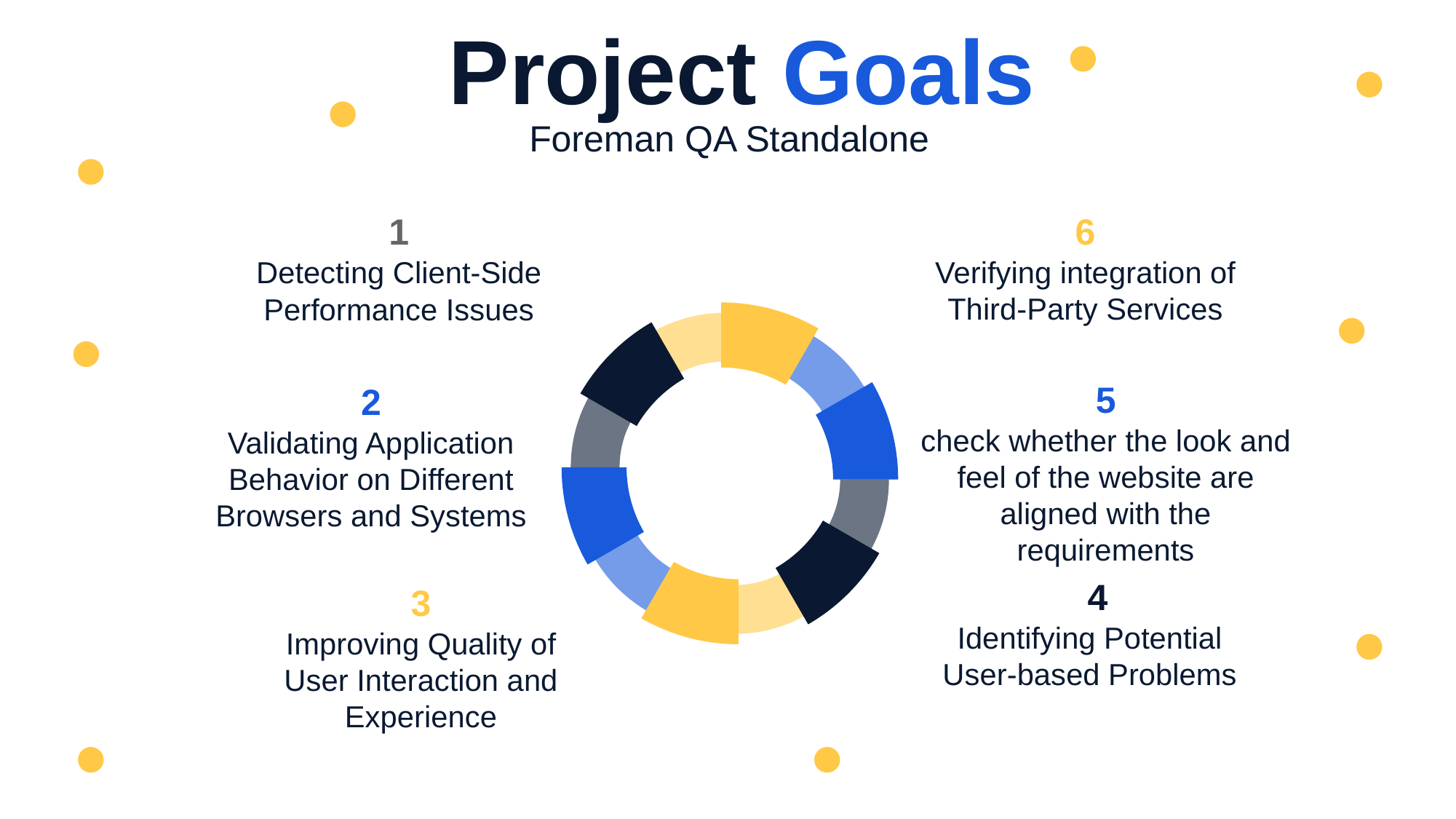

Project Goals

Foreman QA Standalone

6
Verifying integration of Third-Party Services
1
Detecting Client-Side Performance Issues

5
check whether the look and feel of the website are aligned with the requirements
2
Validating Application Behavior on Different Browsers and Systems
4
Identifying Potential User-based Problems
3
Improving Quality of User Interaction and Experience